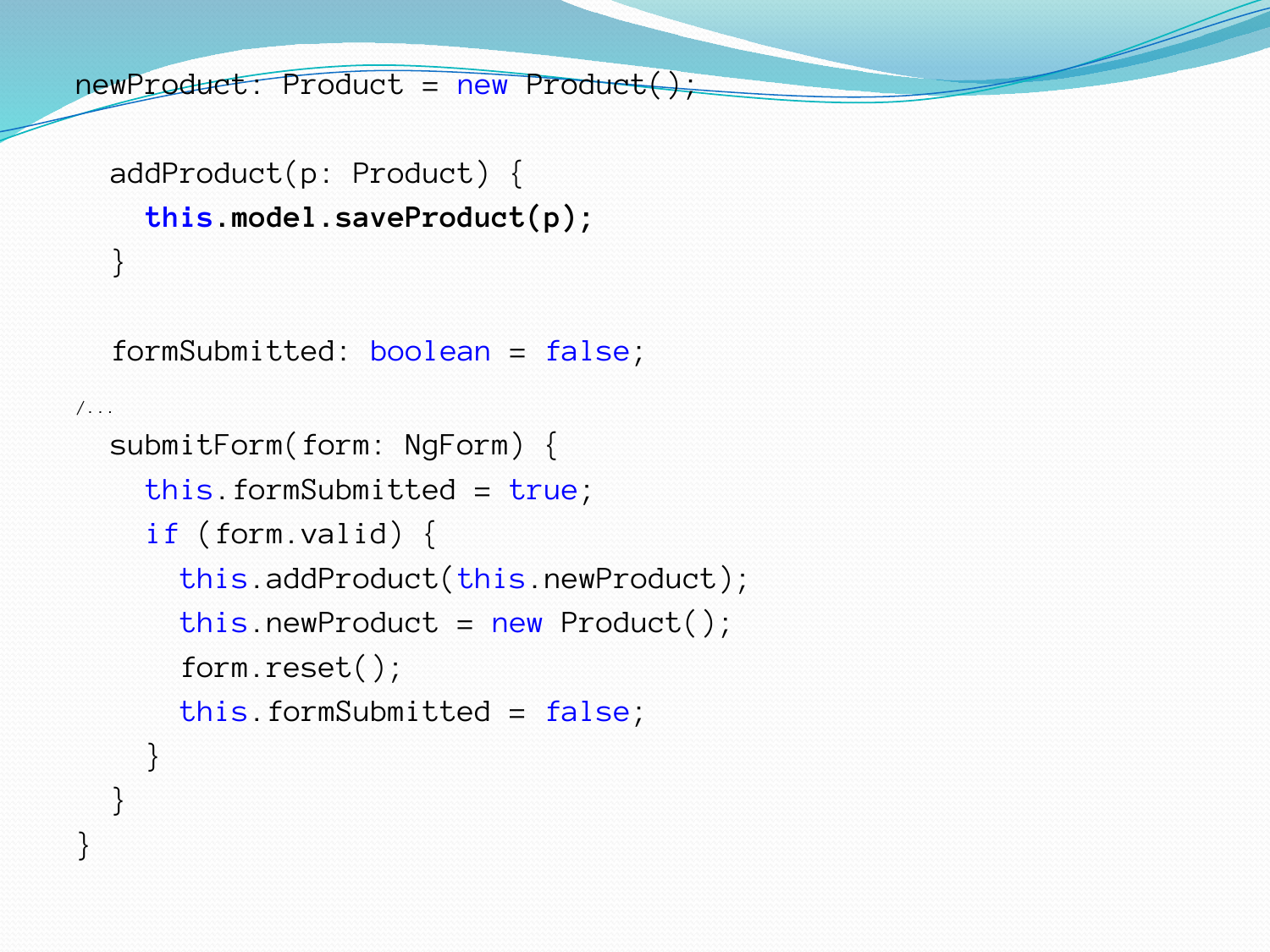

newProduct: Product = new Product();

  addProduct(p: Product) {
    this.model.saveProduct(p);
  }

  formSubmitted: boolean = false;
/...
  submitForm(form: NgForm) {
    this.formSubmitted = true;
    if (form.valid) {
      this.addProduct(this.newProduct);
      this.newProduct = new Product();
      form.reset();
      this.formSubmitted = false;
    }
  }
}